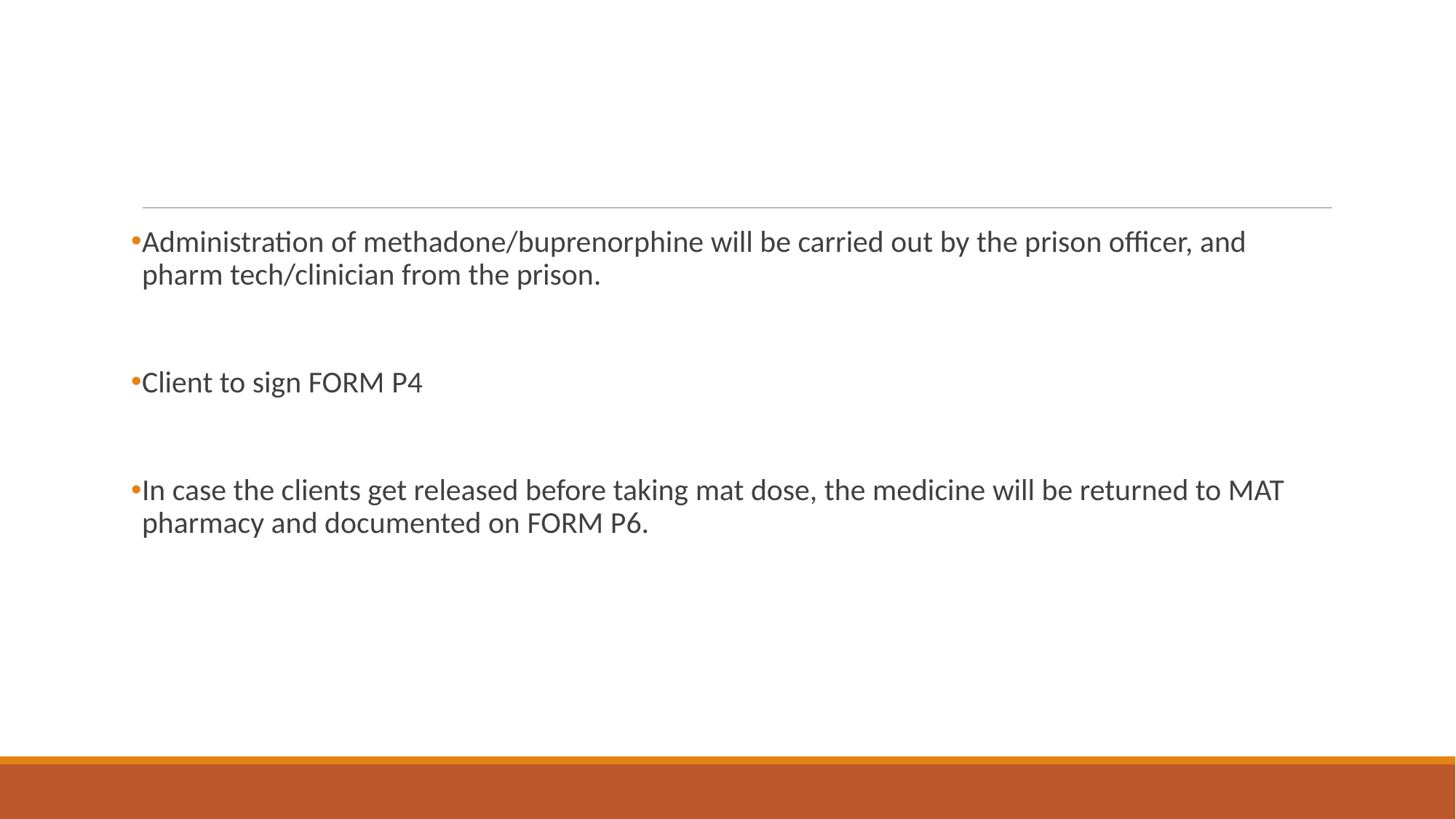

#
Administration of methadone/buprenorphine will be carried out by the prison officer, and pharm tech/clinician from the prison.

Client to sign FORM P4

In case the clients get released before taking mat dose, the medicine will be returned to MAT pharmacy and documented on FORM P6.